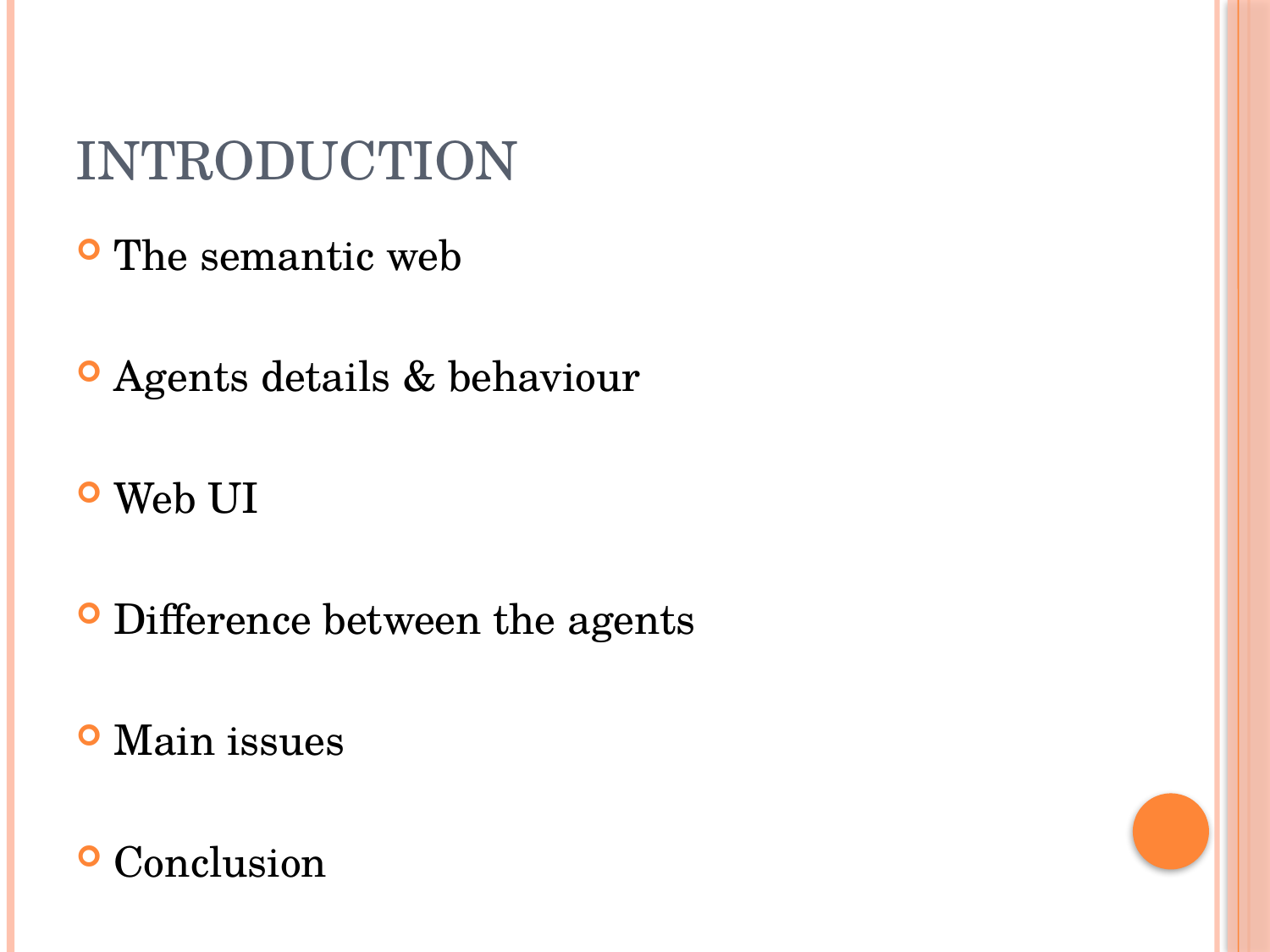

# Introduction
The semantic web

Agents details & behaviour

Web UI

Difference between the agents

Main issues

Conclusion